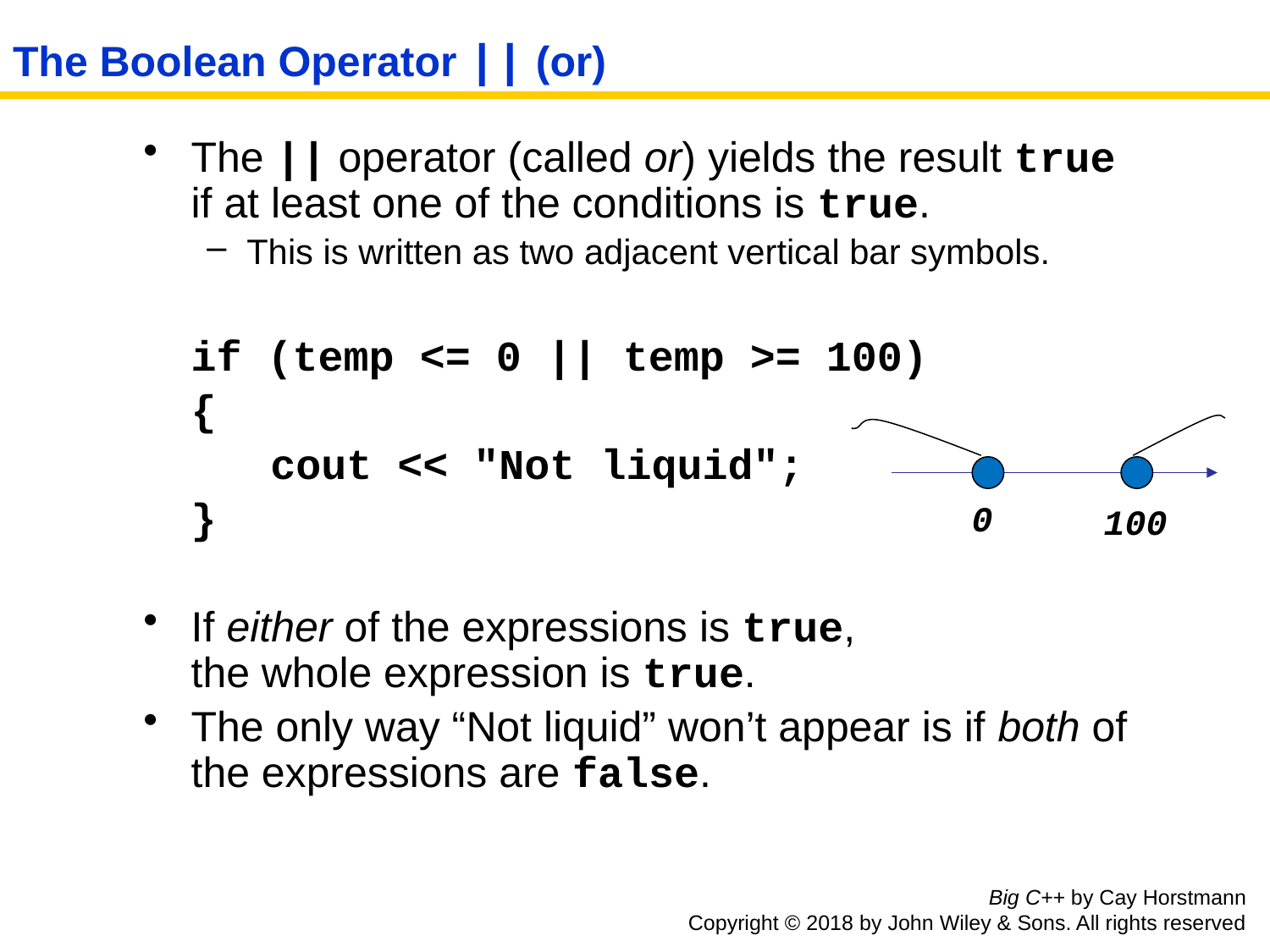

# The Boolean Operator || (or)
The || operator (called or) yields the result true if at least one of the conditions is true.
This is written as two adjacent vertical bar symbols.

	if (temp <= 0 || temp >= 100)
	{
     cout << "Not liquid";
	}

If either of the expressions is true,
the whole expression is true.
The only way “Not liquid” won’t appear is if both of the expressions are false.

0
100
Big C++ by Cay Horstmann
Copyright © 2018 by John Wiley & Sons. All rights reserved